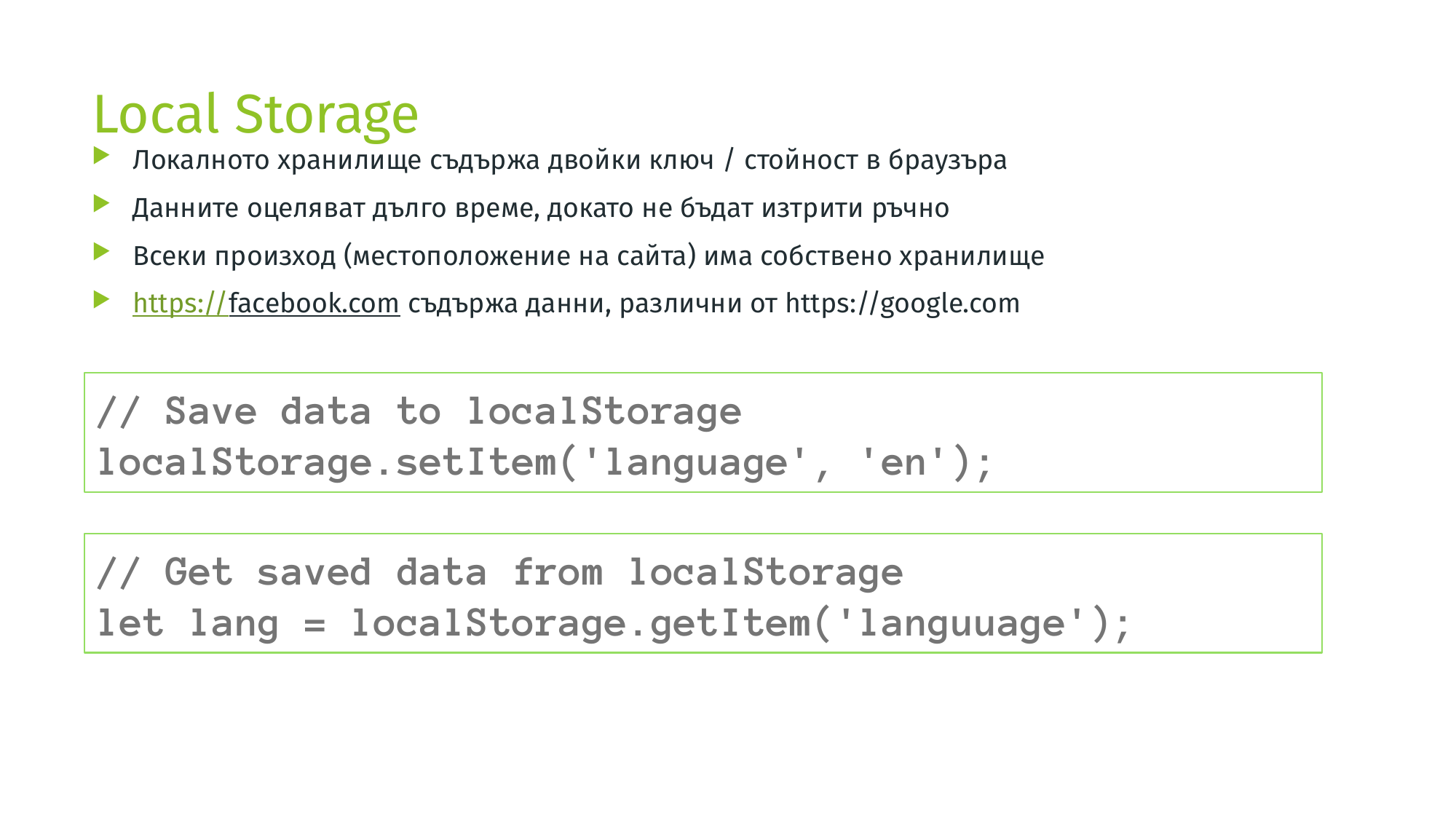

# Local Storage
Локалното хранилище съдържа двойки ключ / стойност в браузъра
Данните оцеляват дълго време, докато не бъдат изтрити ръчно
Всеки произход (местоположение на сайта) има собствено хранилище
https://facebook.com съдържа данни, различни от https://google.com
// Save data to localStorage
localStorage.setItem('language', 'en');
// Get saved data from localStorage
let lang = localStorage.getItem('languuage');
40